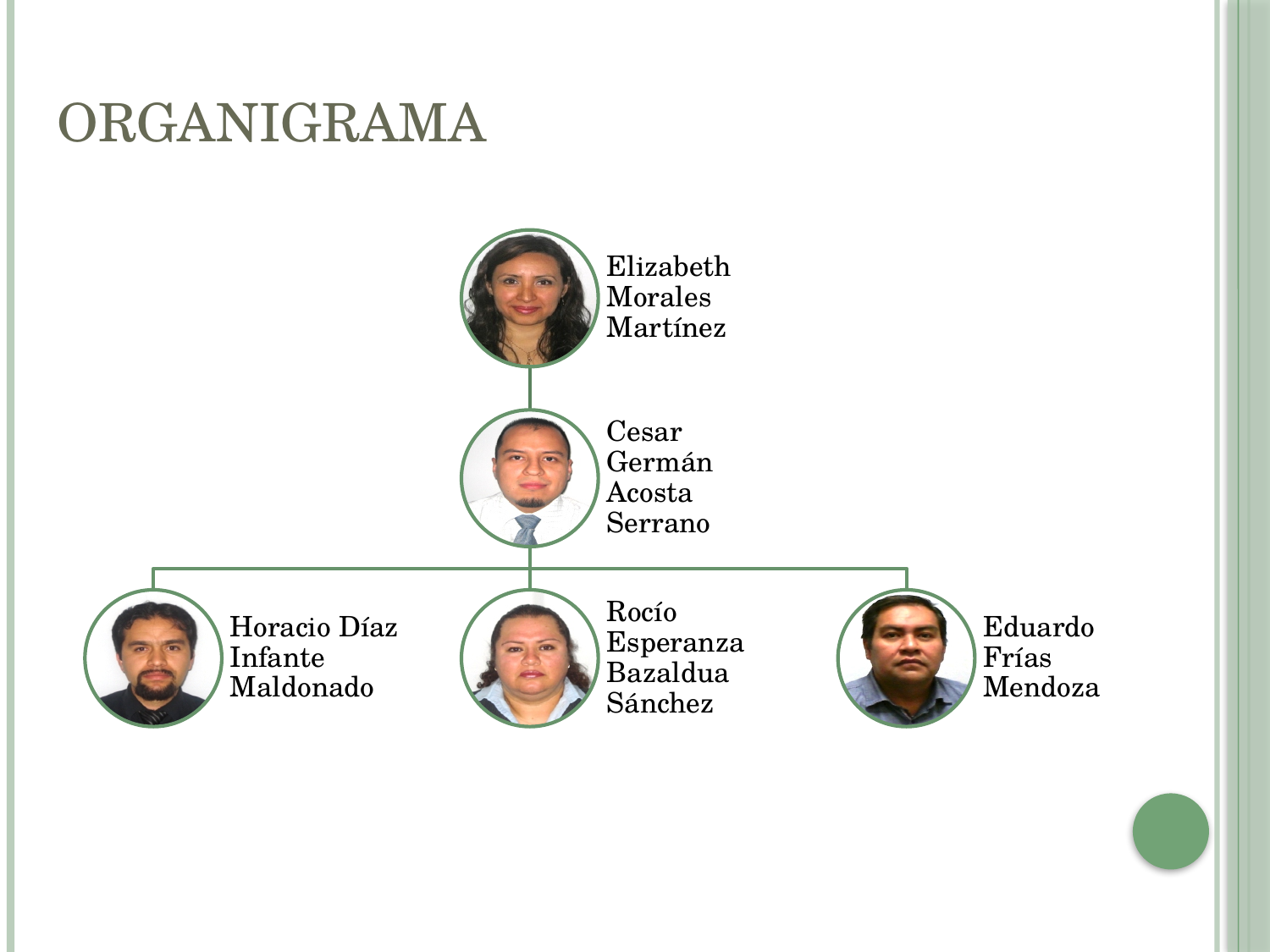

# Organigrama
Elizabeth Morales Martínez
Cesar Germán Acosta Serrano
Horacio Díaz Infante Maldonado
Rocío Esperanza  Bazaldua Sánchez
Eduardo Frías Mendoza